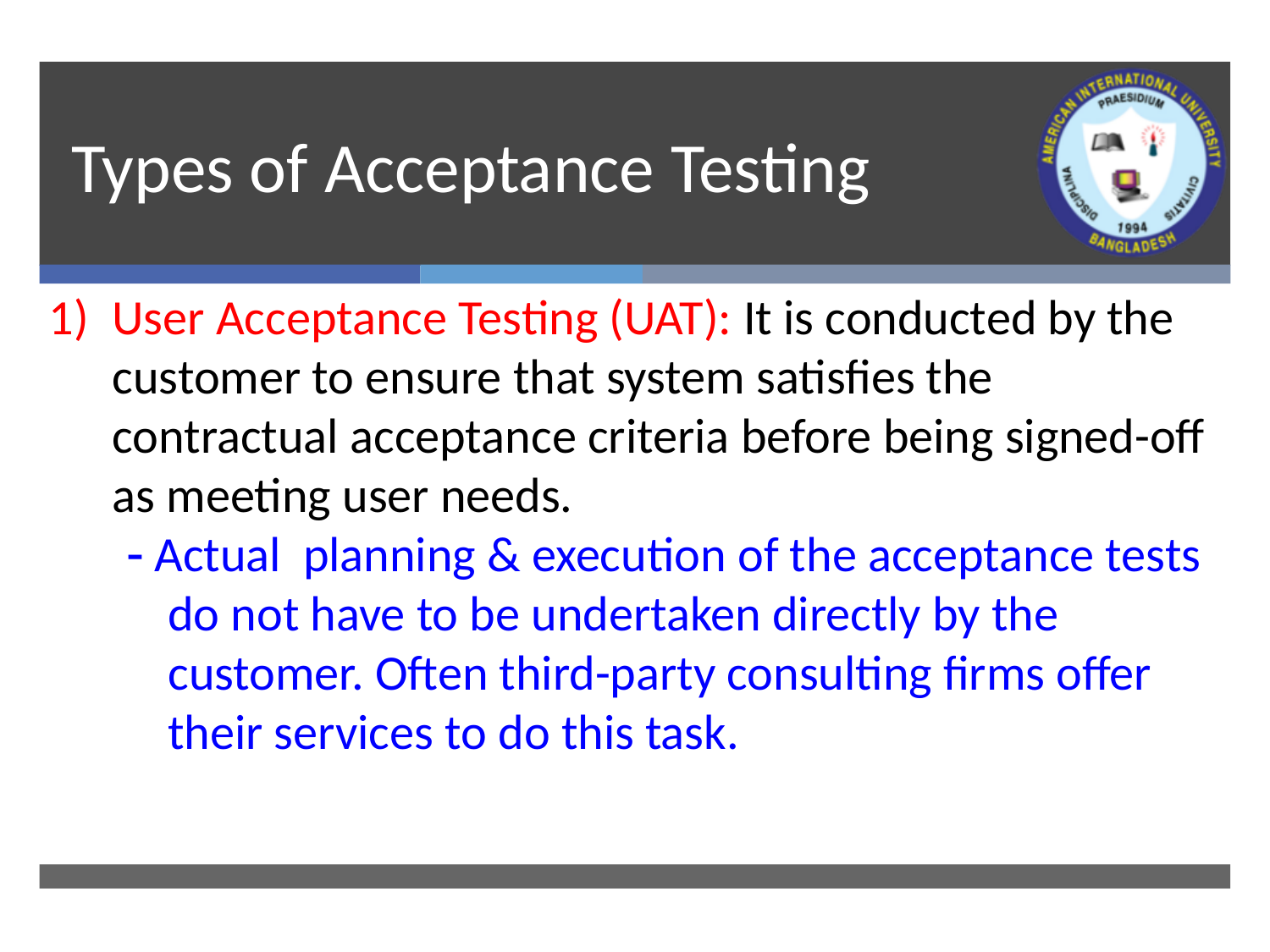

# Types of Acceptance Testing
User Acceptance Testing (UAT): It is conducted by the customer to ensure that system satisfies the contractual acceptance criteria before being signed-off as meeting user needs.
  − Actual  planning & execution of the acceptance tests do not have to be undertaken directly by the customer. Often third-party consulting firms offer their services to do this task.